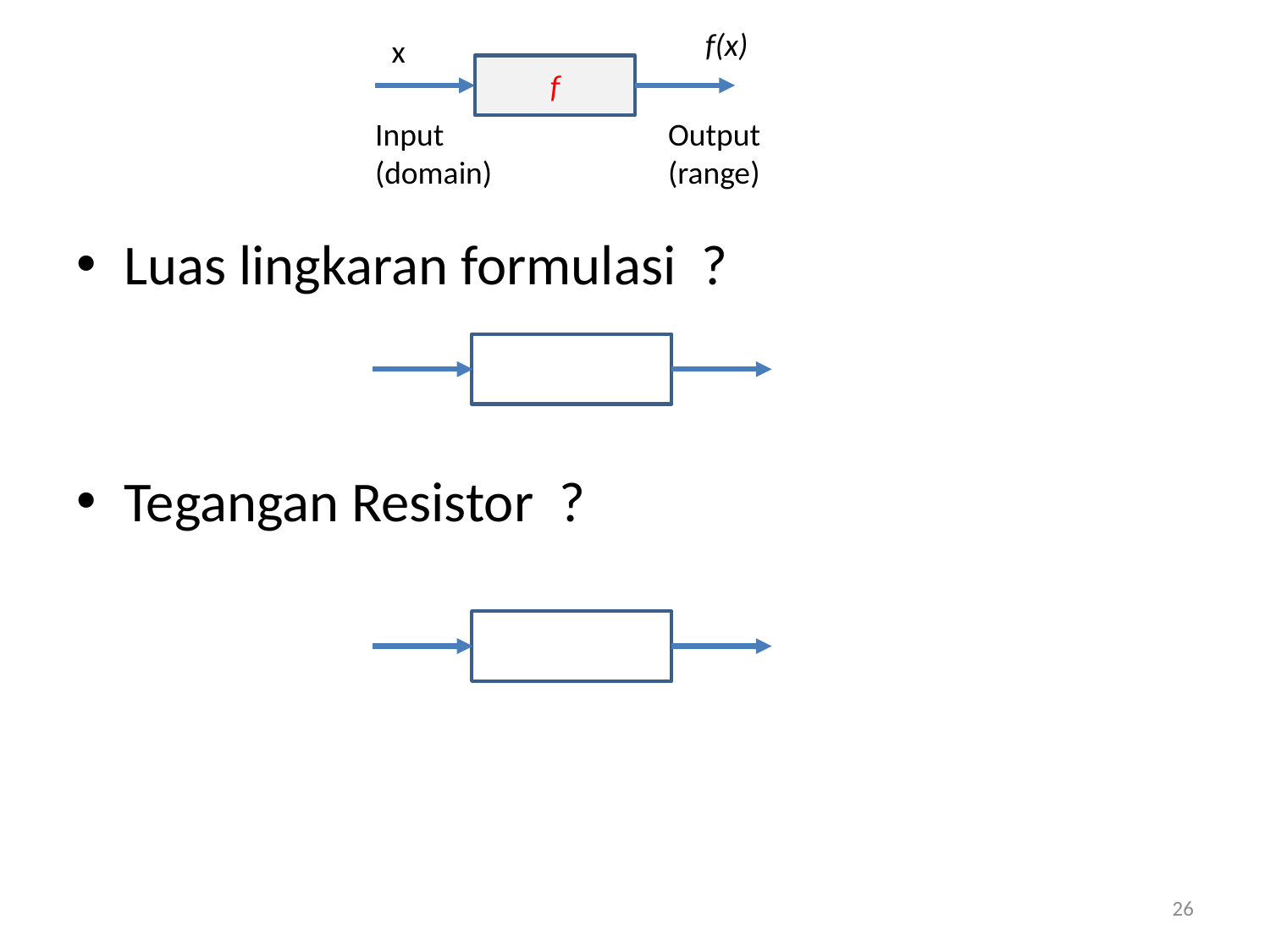

f(x)
x
f
Output
(range)
Input
(domain)
Luas lingkaran formulasi  ?

Tegangan Resistor  ?

26